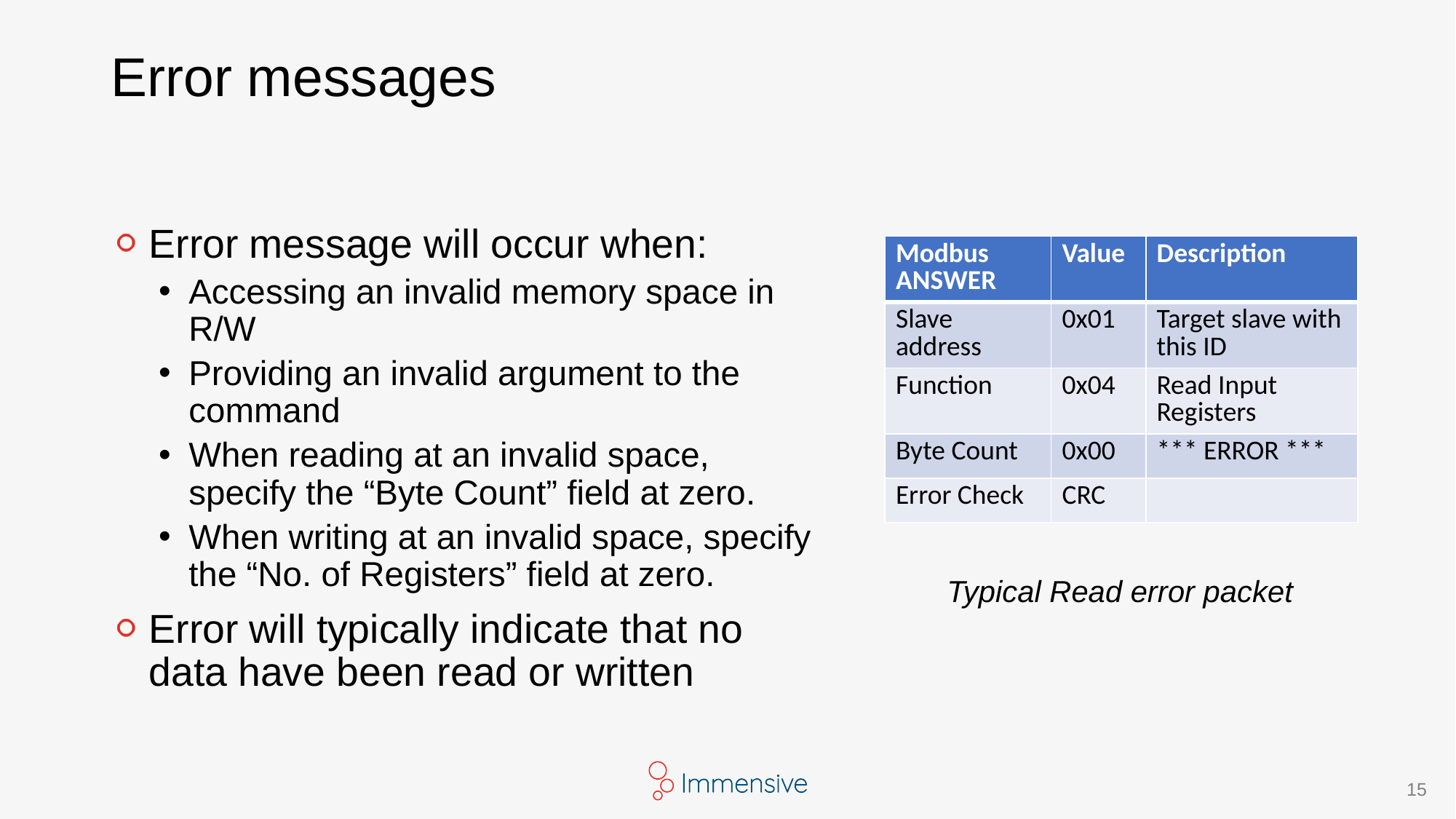

# Error messages
Error message will occur when:
Accessing an invalid memory space in R/W
Providing an invalid argument to the command
When reading at an invalid space, specify the “Byte Count” field at zero.
When writing at an invalid space, specify the “No. of Registers” field at zero.
Error will typically indicate that no data have been read or written
| Modbus ANSWER | Value | Description |
| --- | --- | --- |
| Slave address | 0x01 | Target slave with this ID |
| Function | 0x04 | Read Input Registers |
| Byte Count | 0x00 | \*\*\* ERROR \*\*\* |
| Error Check | CRC |  |
Typical Read error packet
15